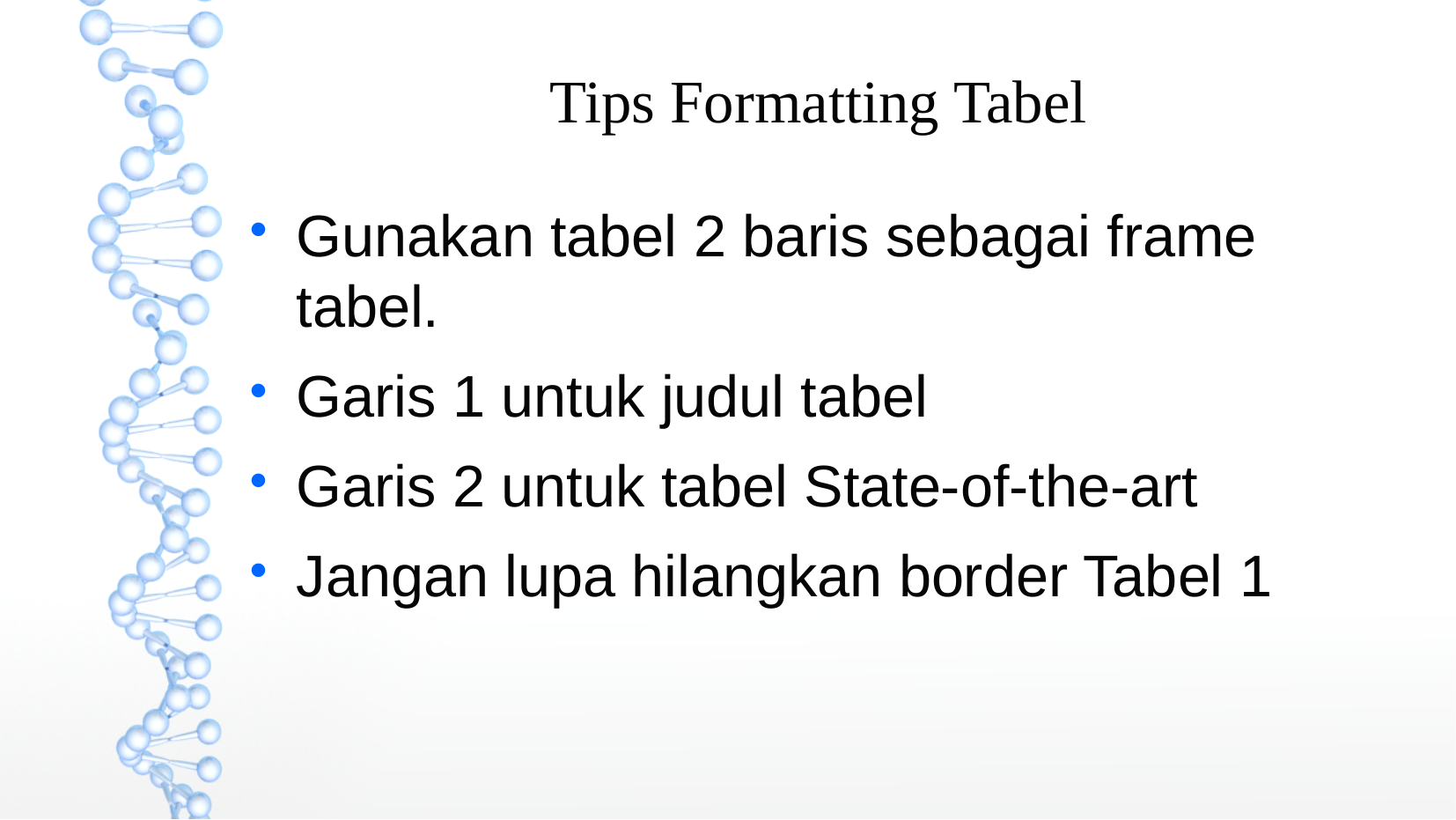

Tips Formatting Tabel
Gunakan tabel 2 baris sebagai frame tabel.
Garis 1 untuk judul tabel
Garis 2 untuk tabel State-of-the-art
Jangan lupa hilangkan border Tabel 1